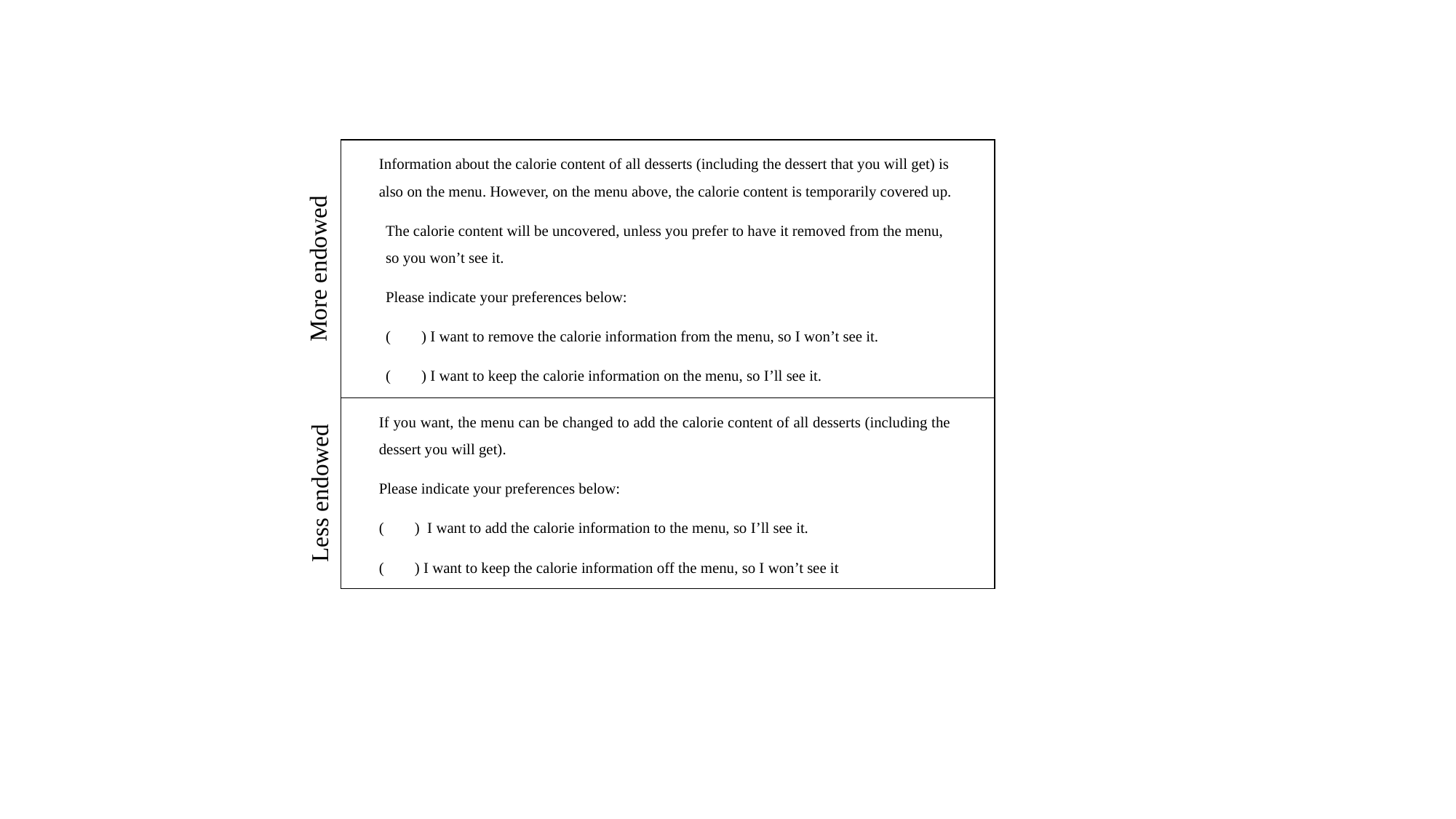

Information about the calorie content of all desserts (including the dessert that you will get) is also on the menu. However, on the menu above, the calorie content is temporarily covered up.
The calorie content will be uncovered, unless you prefer to have it removed from the menu, so you won’t see it.
Please indicate your preferences below:
(        ) I want to remove the calorie information from the menu, so I won’t see it.
(        ) I want to keep the calorie information on the menu, so I’ll see it.
More endowed
If you want, the menu can be changed to add the calorie content of all desserts (including the dessert you will get).
Please indicate your preferences below:
(        )  I want to add the calorie information to the menu, so I’ll see it.
(        ) I want to keep the calorie information off the menu, so I won’t see it
Less endowed